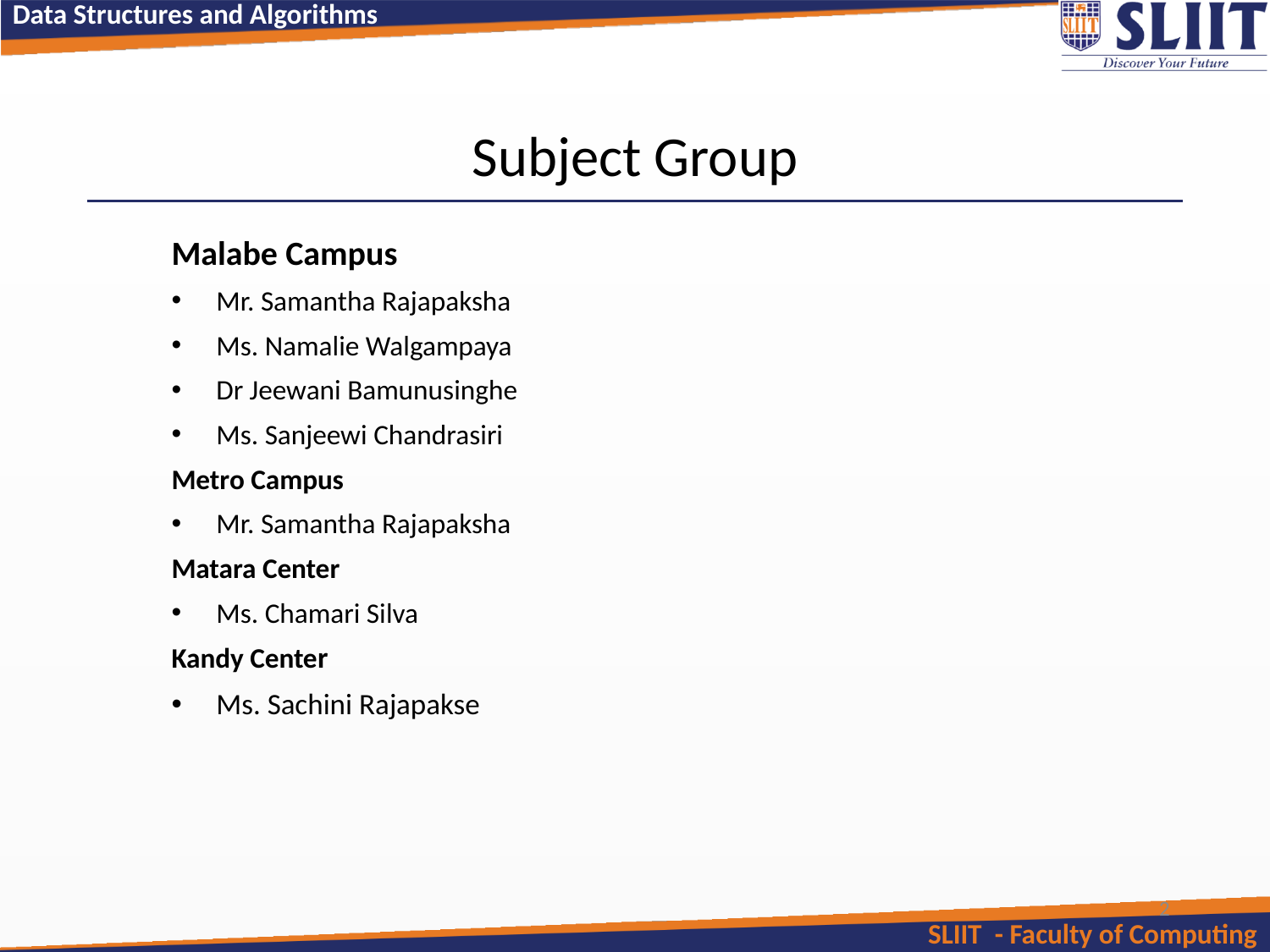

# Subject Group
Malabe Campus
Mr. Samantha Rajapaksha
Ms. Namalie Walgampaya
Dr Jeewani Bamunusinghe
Ms. Sanjeewi Chandrasiri
Metro Campus
Mr. Samantha Rajapaksha
Matara Center
Ms. Chamari Silva
Kandy Center
Ms. Sachini Rajapakse

2